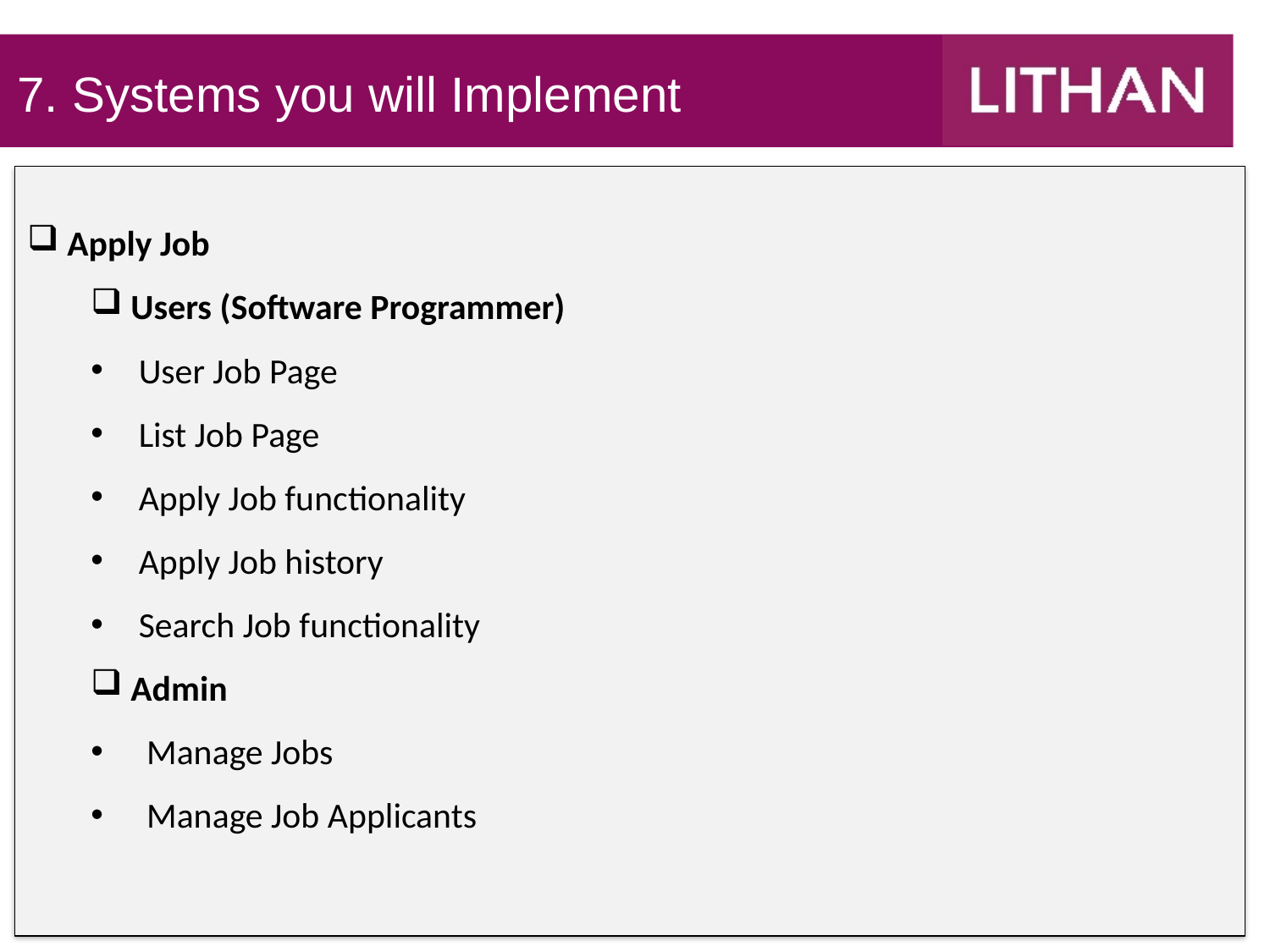

7. Systems you will Implement

Apply Job
Users (Software Programmer)
User Job Page
List Job Page
Apply Job functionality
Apply Job history
Search Job functionality
Admin
 Manage Jobs
 Manage Job Applicants